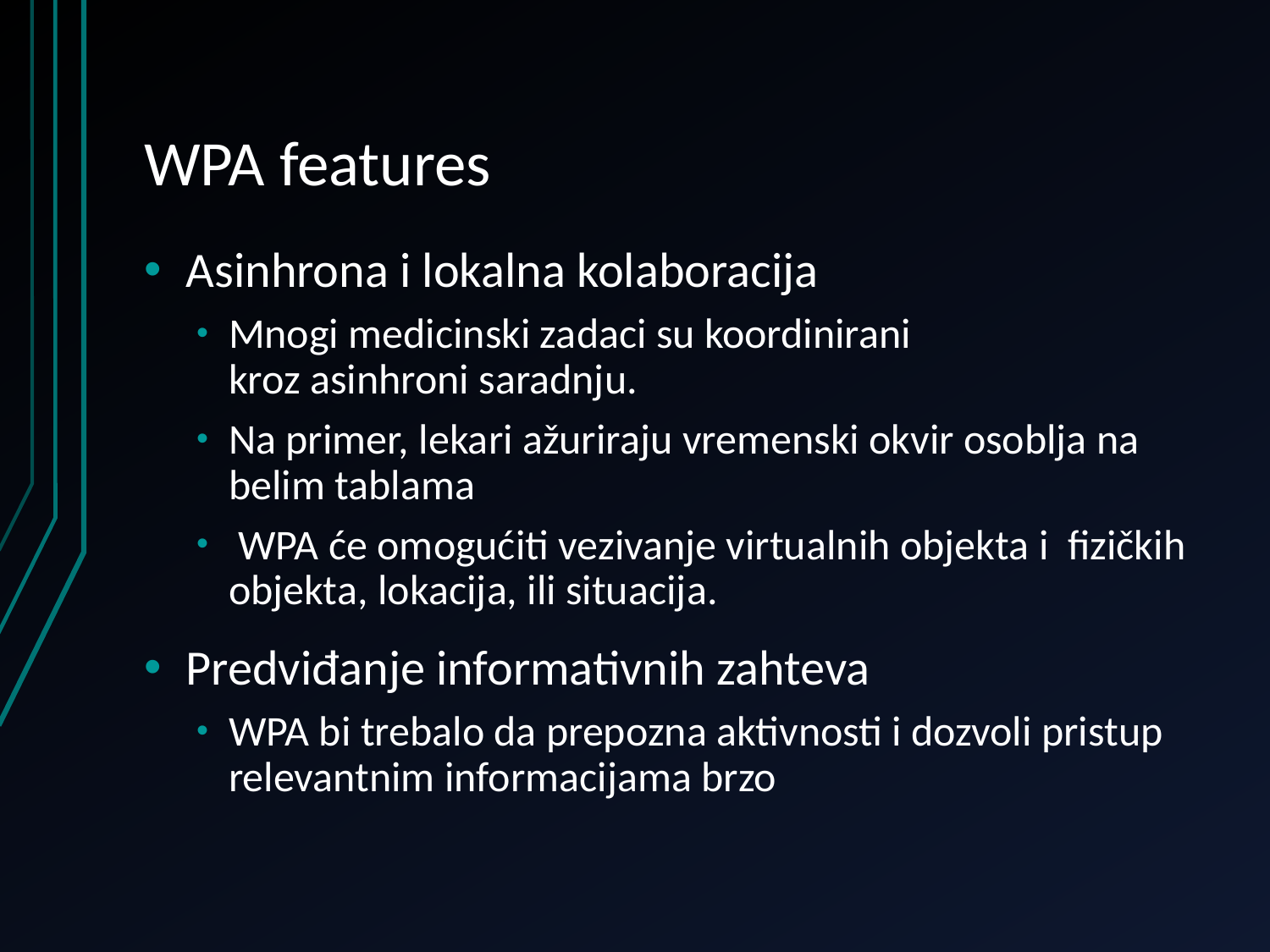

# WPA features
Asinhrona i lokalna kolaboracija
Mnogi medicinski zadaci su koordinirani
kroz asinhroni saradnju.
Na primer, lekari ažuriraju vremenski okvir osoblja na belim tablama
 WPA će omogućiti vezivanje virtualnih objekta i  fizičkih
objekta, lokacija, ili situacija.
Predviđanje informativnih zahteva
WPA bi trebalo da prepozna aktivnosti i dozvoli pristup relevantnim informacijama brzo